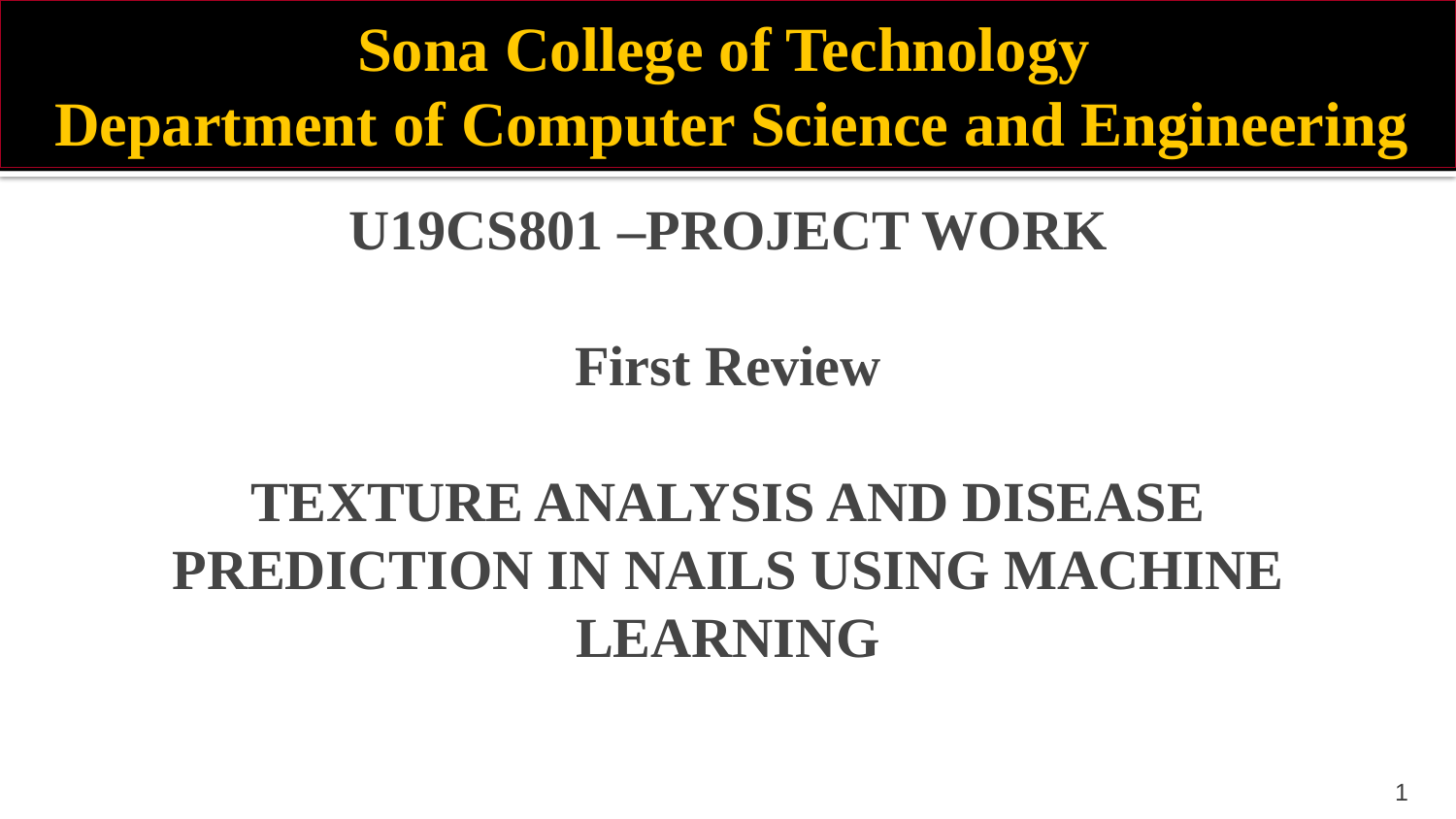

# Sona College of Technology Department of Computer Science and Engineering
U19CS801 –PROJECT WORK
First Review
TEXTURE ANALYSIS AND DISEASE PREDICTION IN NAILS USING MACHINE LEARNING
1